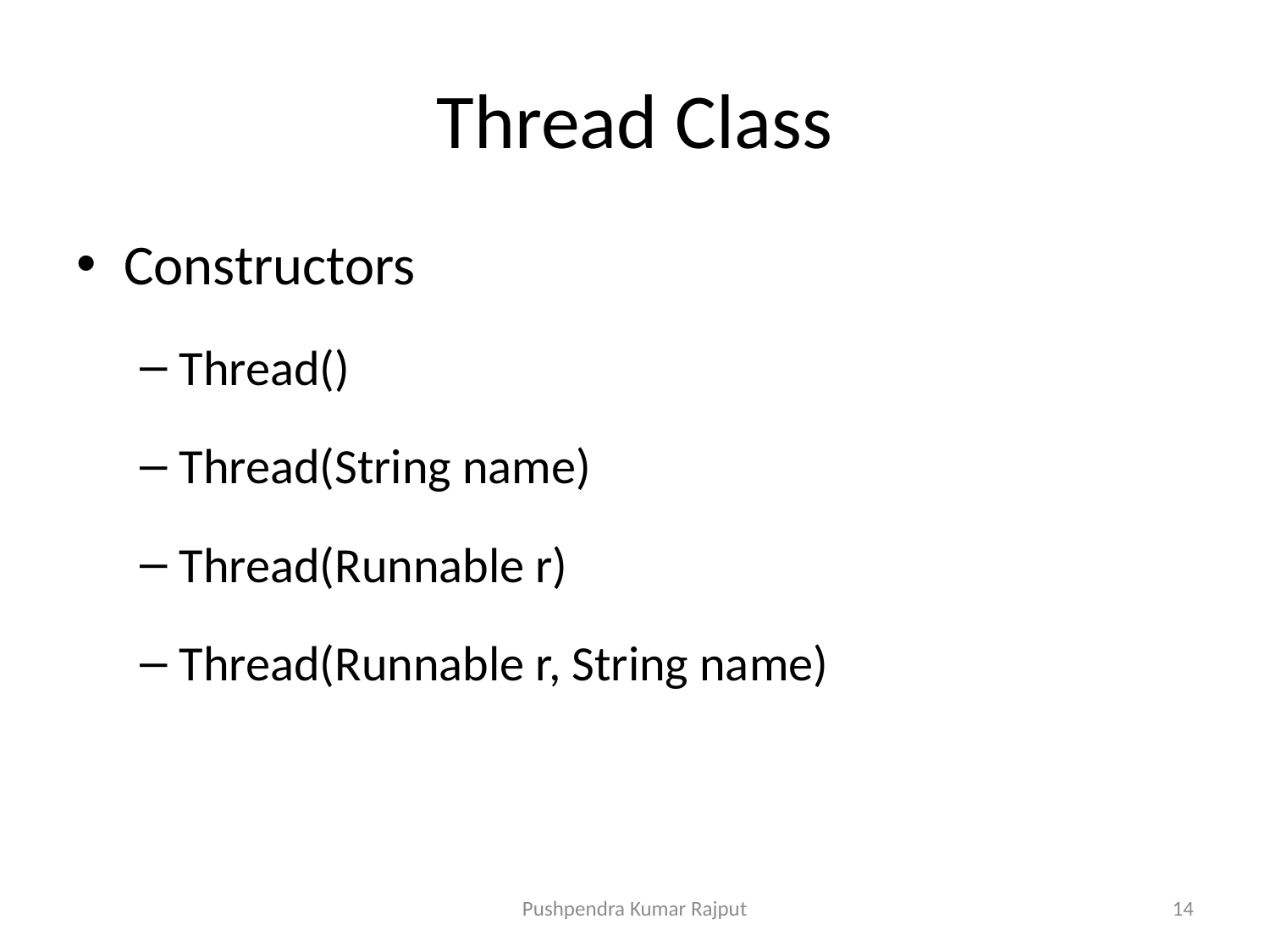

# Thread Class
Constructors
Thread()
Thread(String name)
Thread(Runnable r)
Thread(Runnable r, String name)

Pushpendra Kumar Rajput
14